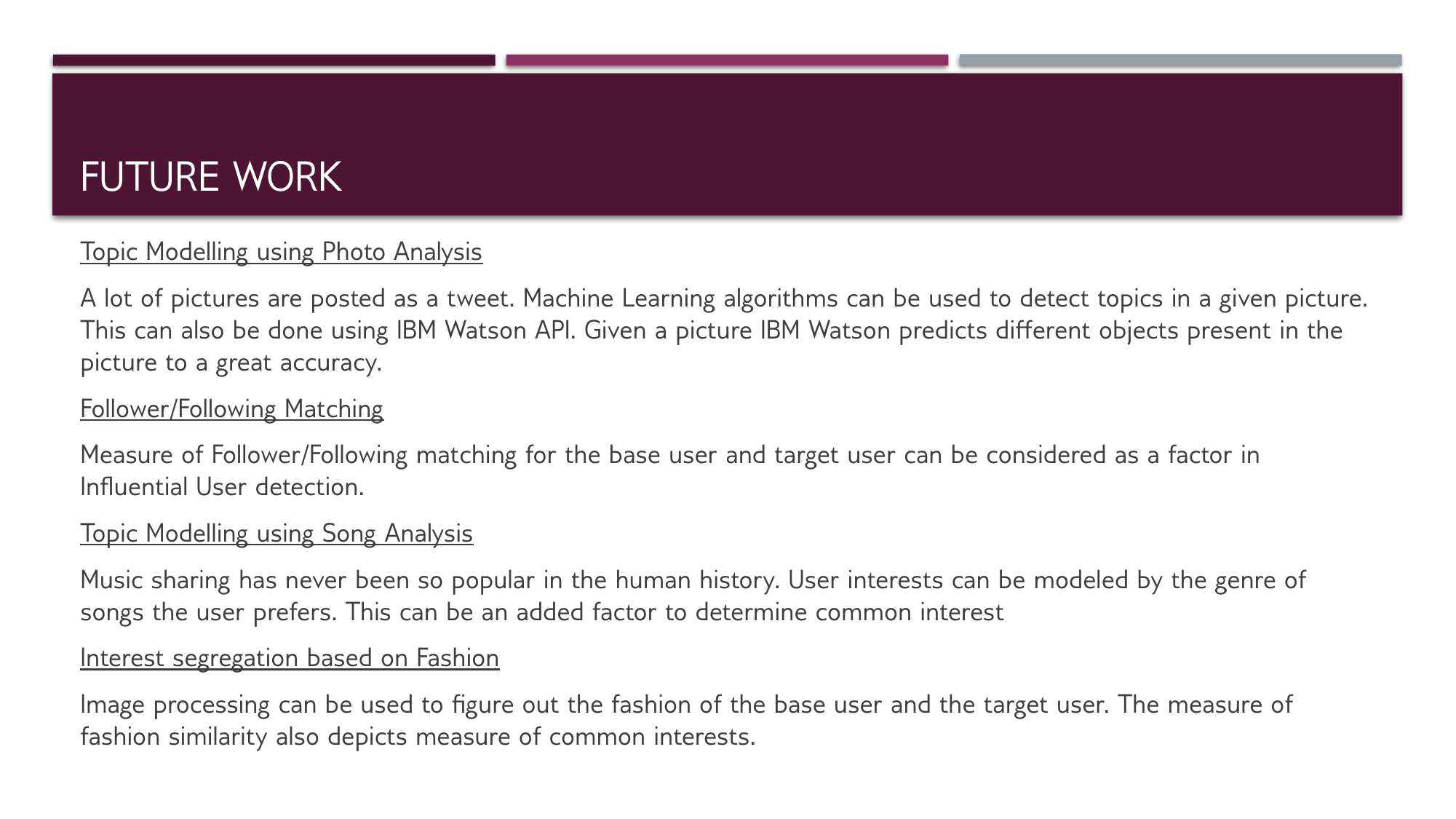

# FUTURE WORK
Topic Modelling using Photo Analysis
A lot of pictures are posted as a tweet. Machine Learning algorithms can be used to detect topics in a given picture. This can also be done using IBM Watson API. Given a picture IBM Watson predicts diﬀerent objects present in the picture to a great accuracy.
Follower/Following Matching
Measure of Follower/Following matching for the base user and target user can be considered as a factor in Inﬂuential User detection.
Topic Modelling using Song Analysis
Music sharing has never been so popular in the human history. User interests can be modeled by the genre of songs the user prefers. This can be an added factor to determine common interest
Interest segregation based on Fashion
Image processing can be used to ﬁgure out the fashion of the base user and the target user. The measure of fashion similarity also depicts measure of common interests.